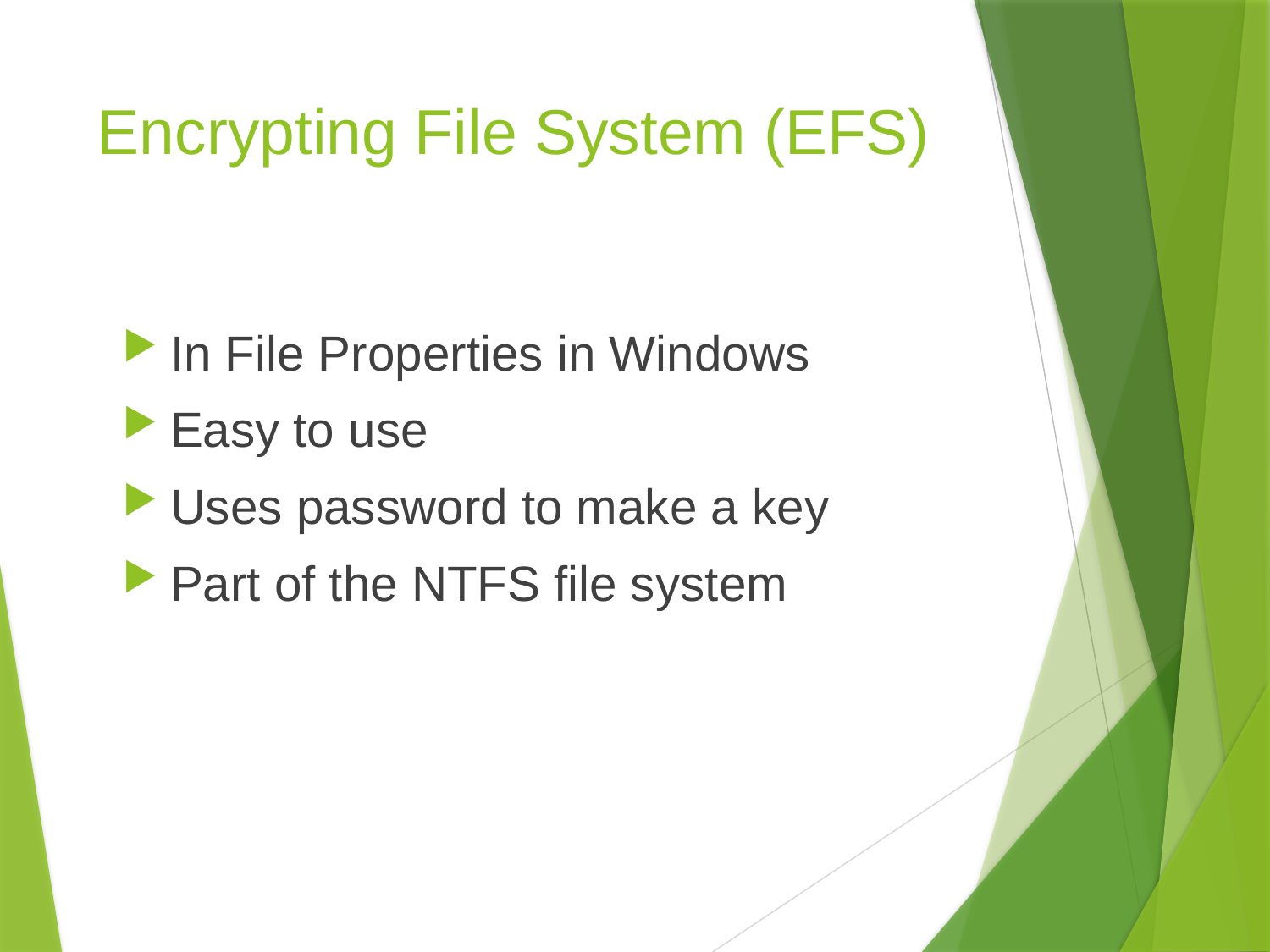

# Encrypting File System (EFS)
In File Properties in Windows
Easy to use
Uses password to make a key
Part of the NTFS file system